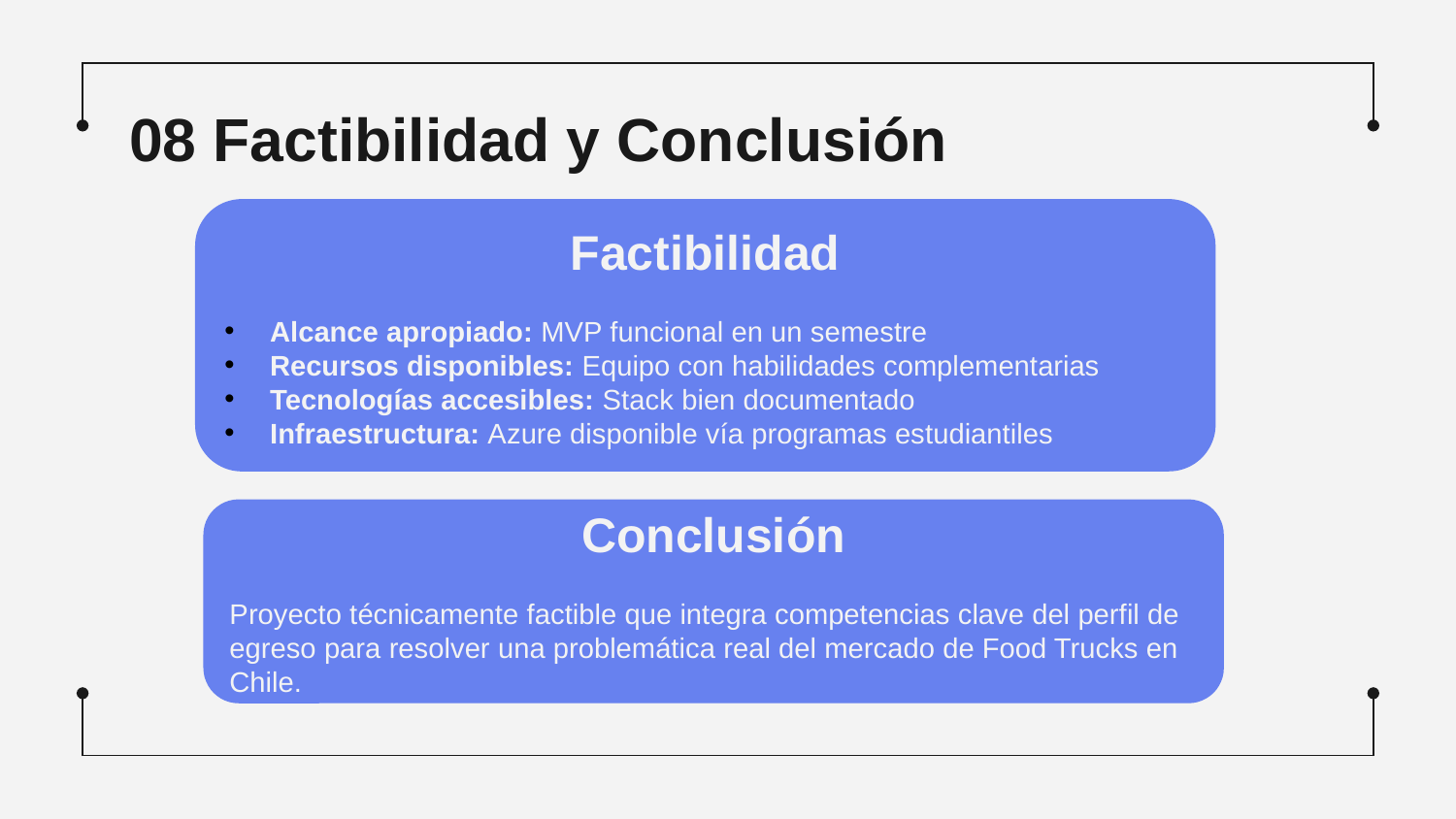

# 08 Factibilidad y Conclusión
Factibilidad

Alcance apropiado: MVP funcional en un semestre
Recursos disponibles: Equipo con habilidades complementarias
Tecnologías accesibles: Stack bien documentado
Infraestructura: Azure disponible vía programas estudiantiles
Conclusión

Proyecto técnicamente factible que integra competencias clave del perfil de egreso para resolver una problemática real del mercado de Food Trucks en Chile.